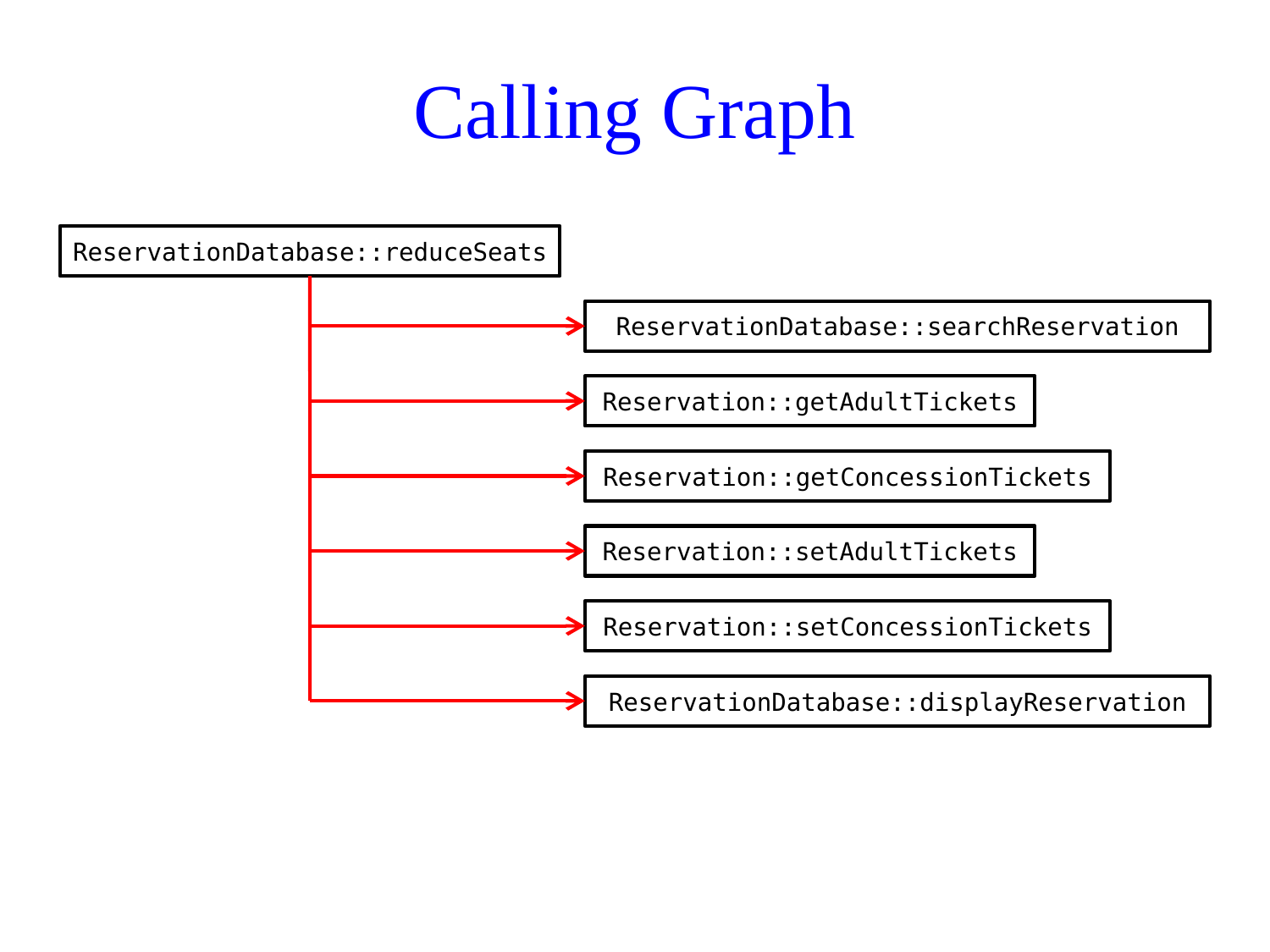

# Calling Graph
ReservationDatabase::reduceSeats
ReservationDatabase::searchReservation
Reservation::getAdultTickets
Reservation::getConcessionTickets
Reservation::setAdultTickets
Reservation::setConcessionTickets
ReservationDatabase::displayReservation